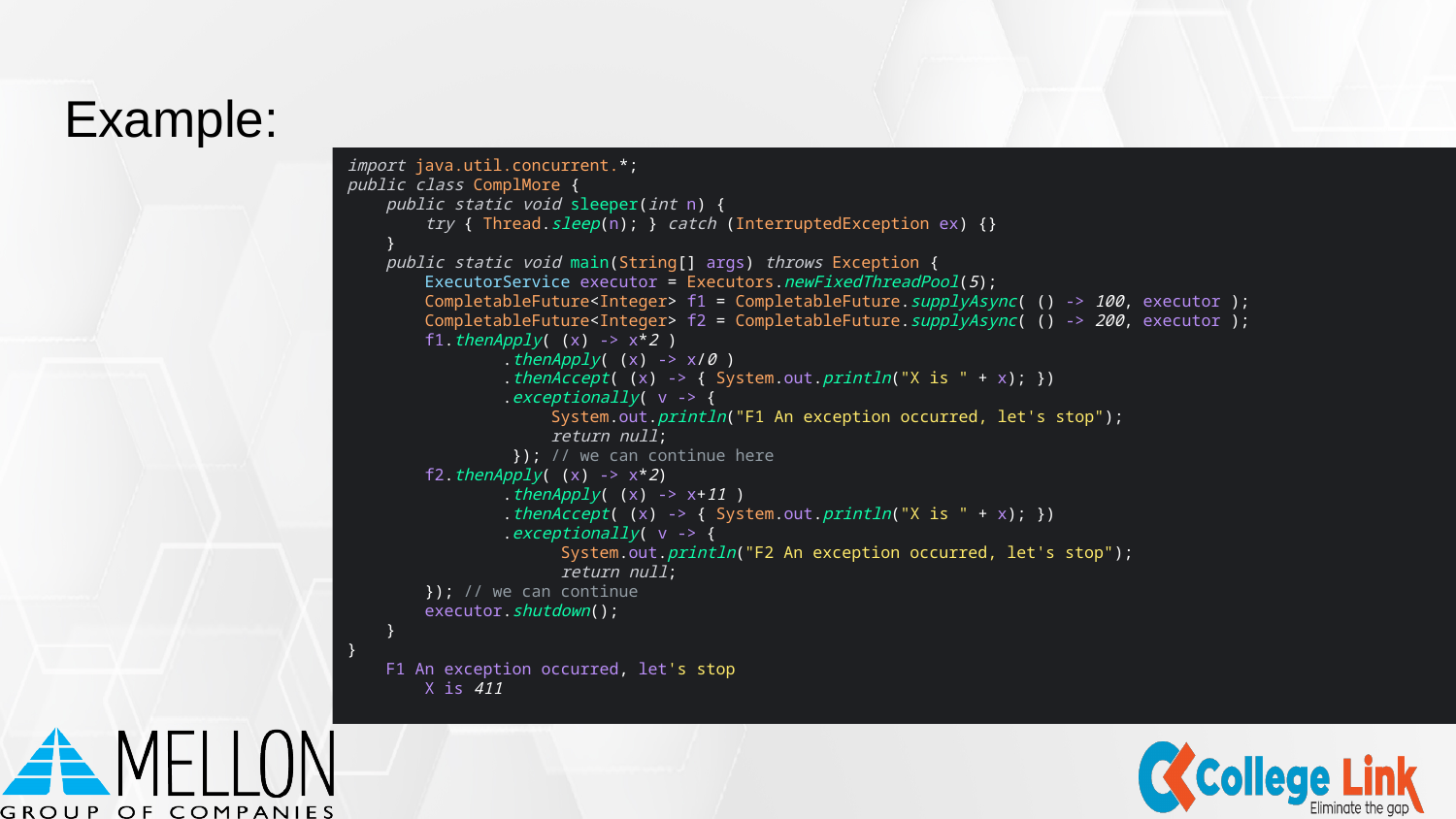

# Example:
import java.util.concurrent.*;
public class ComplMore {
    public static void sleeper(int n) {
        try { Thread.sleep(n); } catch (InterruptedException ex) {}
    }
    public static void main(String[] args) throws Exception {
        ExecutorService executor = Executors.newFixedThreadPool(5);
        CompletableFuture<Integer> f1 = CompletableFuture.supplyAsync( () -> 100, executor );
        CompletableFuture<Integer> f2 = CompletableFuture.supplyAsync( () -> 200, executor );
        f1.thenApply( (x) -> x*2 )
                .thenApply( (x) -> x/0 )
                .thenAccept( (x) -> { System.out.println("X is " + x); })
                .exceptionally( v -> {
                     System.out.println("F1 An exception occurred, let's stop");
                     return null;
                 }); // we can continue here
        f2.thenApply( (x) -> x*2)
                .thenApply( (x) -> x+11 )
                .thenAccept( (x) -> { System.out.println("X is " + x); })
                .exceptionally( v -> {
    	       System.out.println("F2 An exception occurred, let's stop");
    	       return null;
        }); // we can continue
        executor.shutdown();
    }
}
    F1 An exception occurred, let's stop
        X is 411